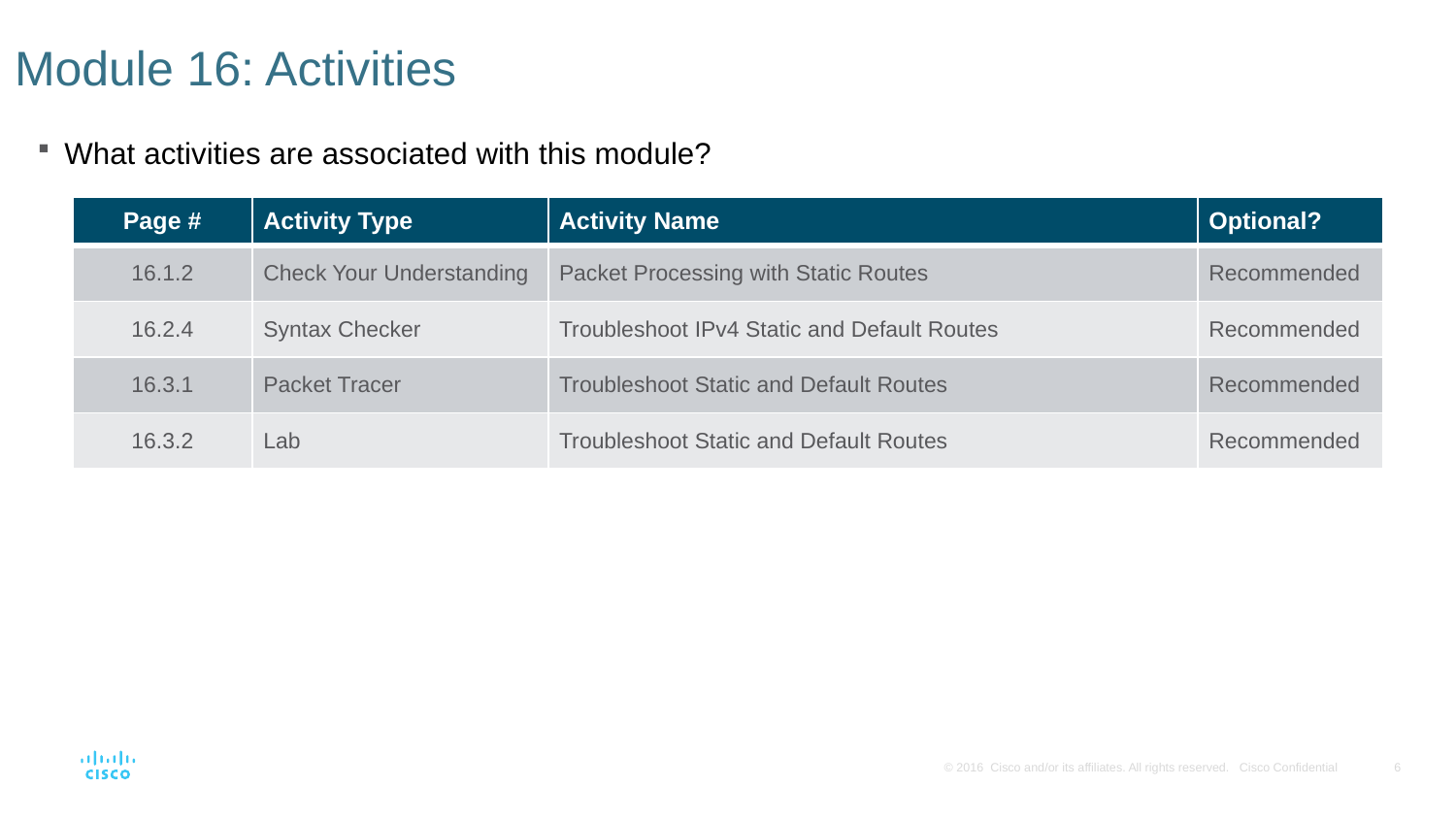

# Module 16: Activities
What activities are associated with this module?

| Page # | Activity Type | Activity Name | Optional? |
| --- | --- | --- | --- |
| 16.1.2 | Check Your Understanding | Packet Processing with Static Routes | Recommended |
| 16.2.4 | Syntax Checker | Troubleshoot IPv4 Static and Default Routes | Recommended |
| 16.3.1 | Packet Tracer | Troubleshoot Static and Default Routes | Recommended |
| 16.3.2 | Lab | Troubleshoot Static and Default Routes | Recommended |